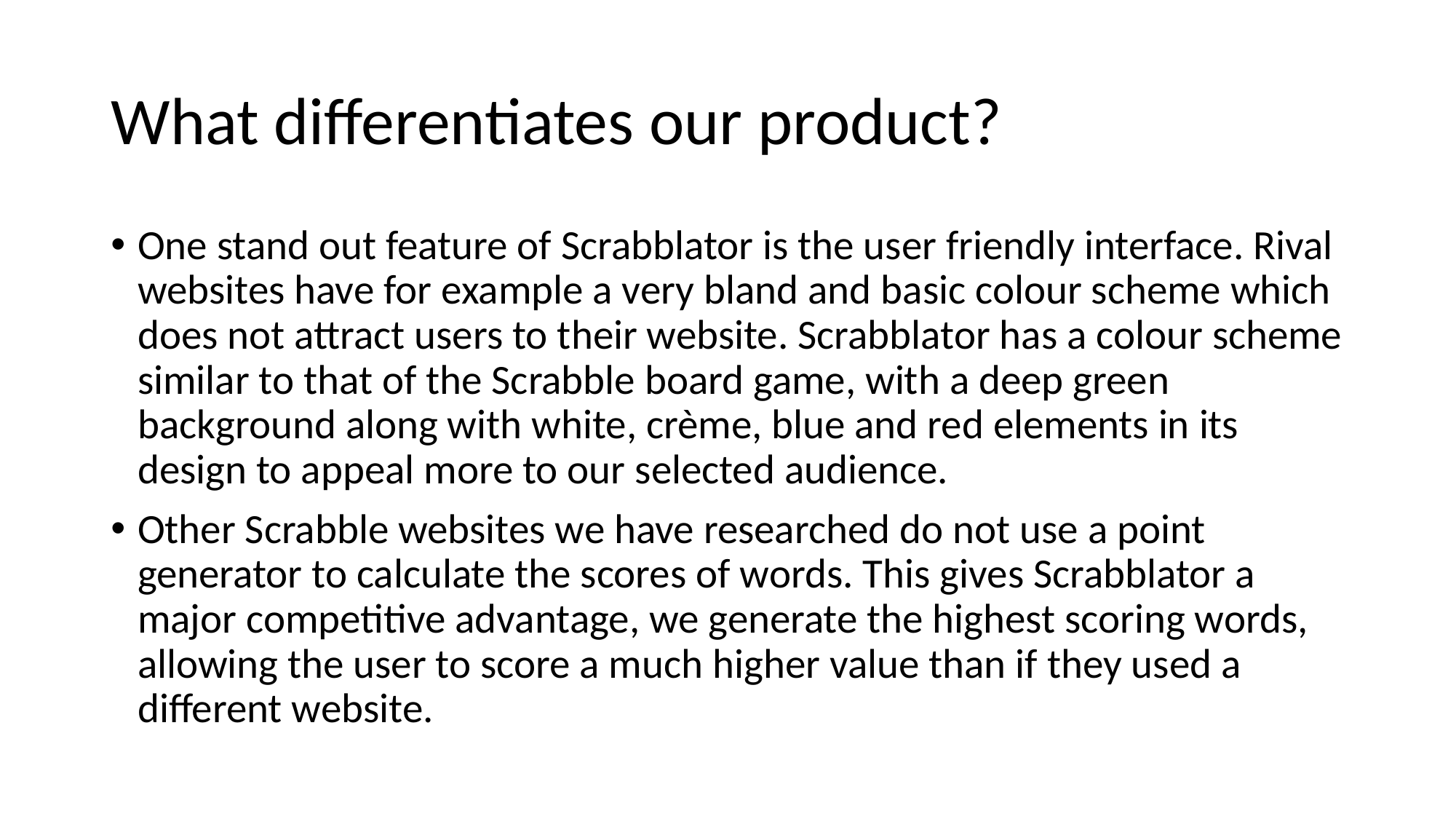

# What differentiates our product?
One stand out feature of Scrabblator is the user friendly interface. Rival websites have for example a very bland and basic colour scheme which does not attract users to their website. Scrabblator has a colour scheme similar to that of the Scrabble board game, with a deep green background along with white, crème, blue and red elements in its design to appeal more to our selected audience.
Other Scrabble websites we have researched do not use a point generator to calculate the scores of words. This gives Scrabblator a major competitive advantage, we generate the highest scoring words, allowing the user to score a much higher value than if they used a different website.